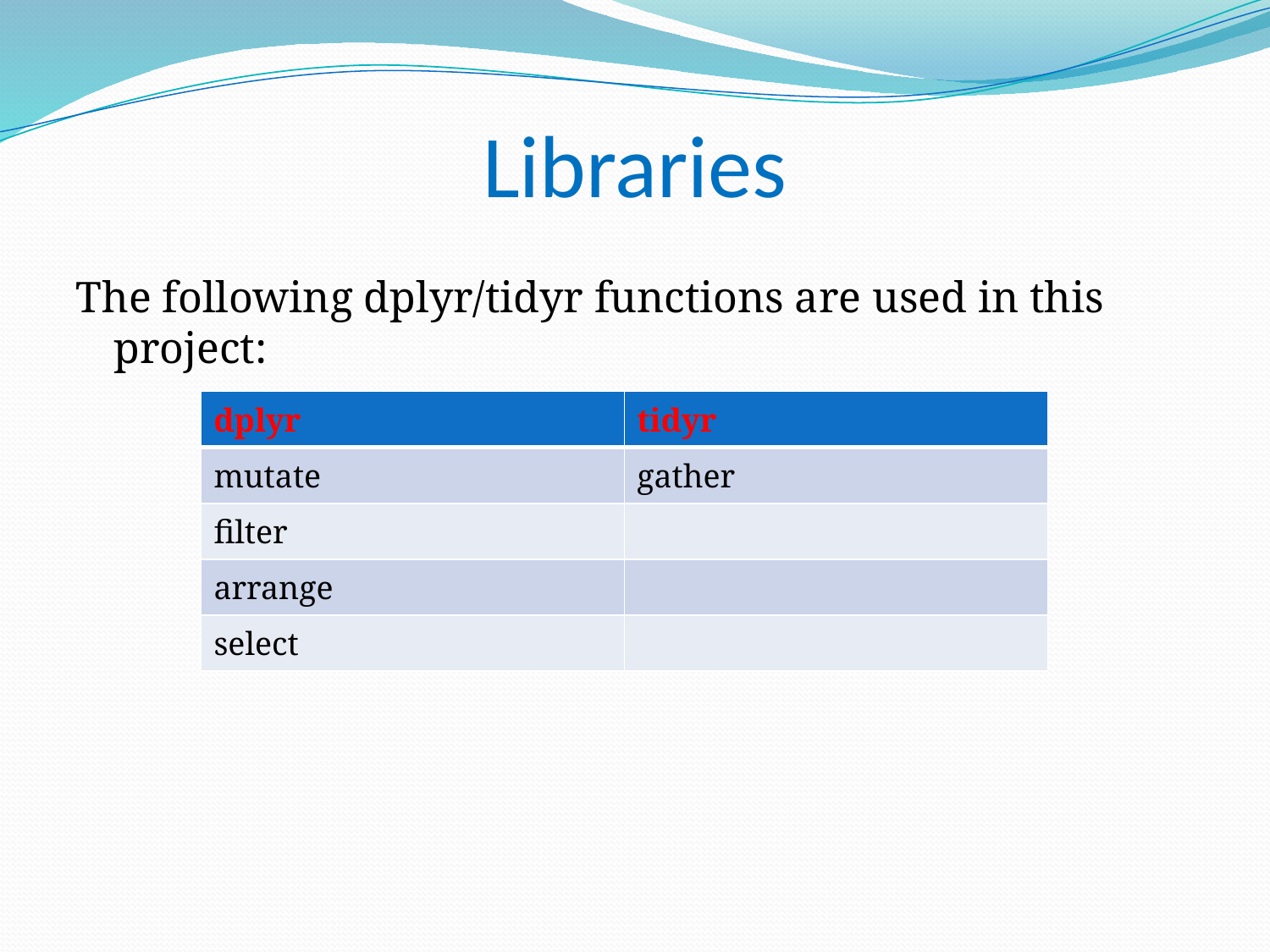

# Libraries
The following dplyr/tidyr functions are used in this project:

| dplyr | tidyr |
| --- | --- |
| mutate | gather |
| filter |  |
| arrange |  |
| select |  |